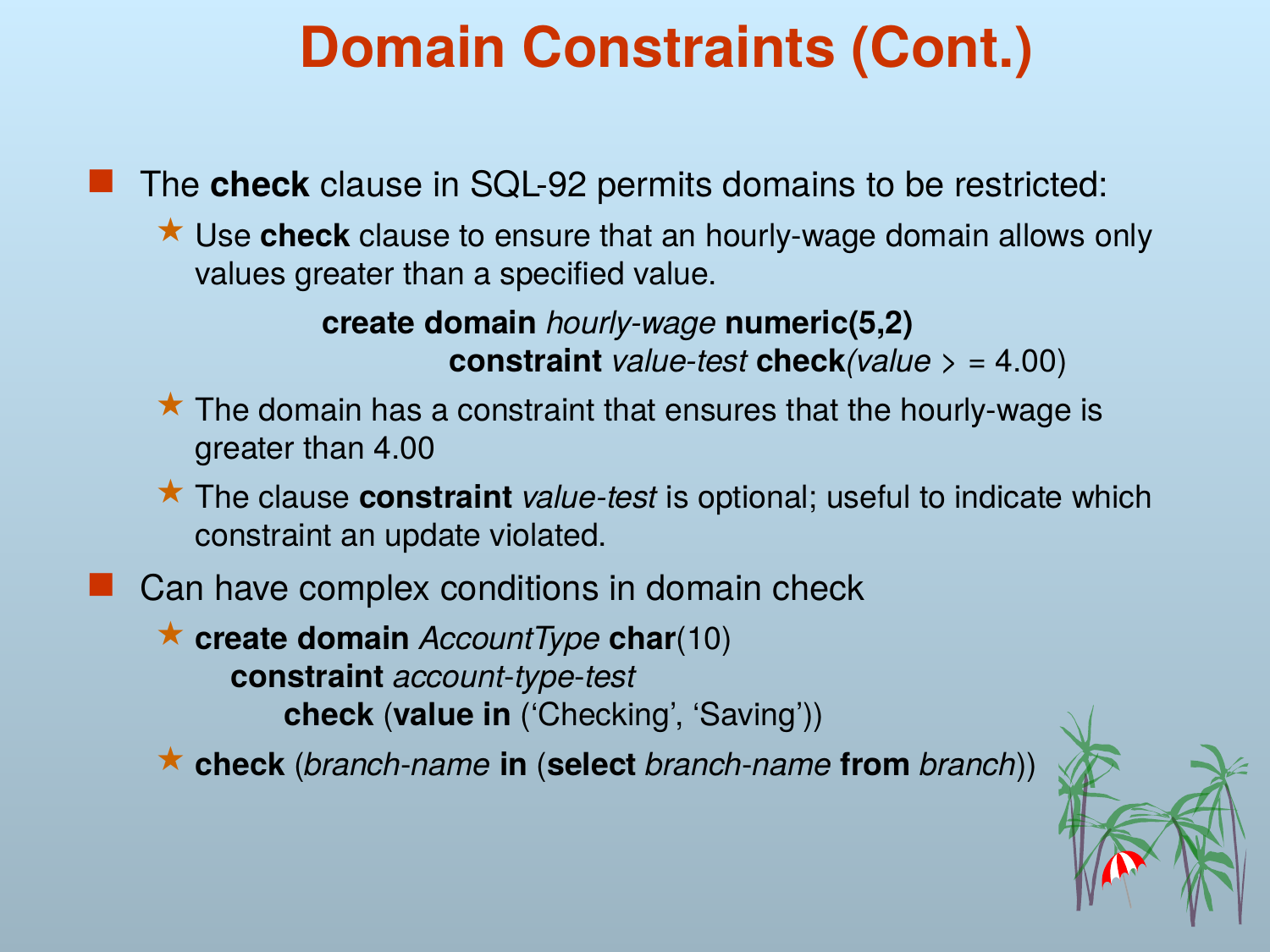

# Domain Constraints (Cont.)
The check clause in SQL-92 permits domains to be restricted:
Use check clause to ensure that an hourly-wage domain allows only values greater than a specified value.
		create domain hourly-wage numeric(5,2)
		constraint value-test check(value > = 4.00)
The domain has a constraint that ensures that the hourly-wage is greater than 4.00
The clause constraint value-test is optional; useful to indicate which constraint an update violated.
Can have complex conditions in domain check
create domain AccountType char(10)
    constraint account-type-test
          check (value in (‘Checking’, ‘Saving’))
check (branch-name in (select branch-name from branch))